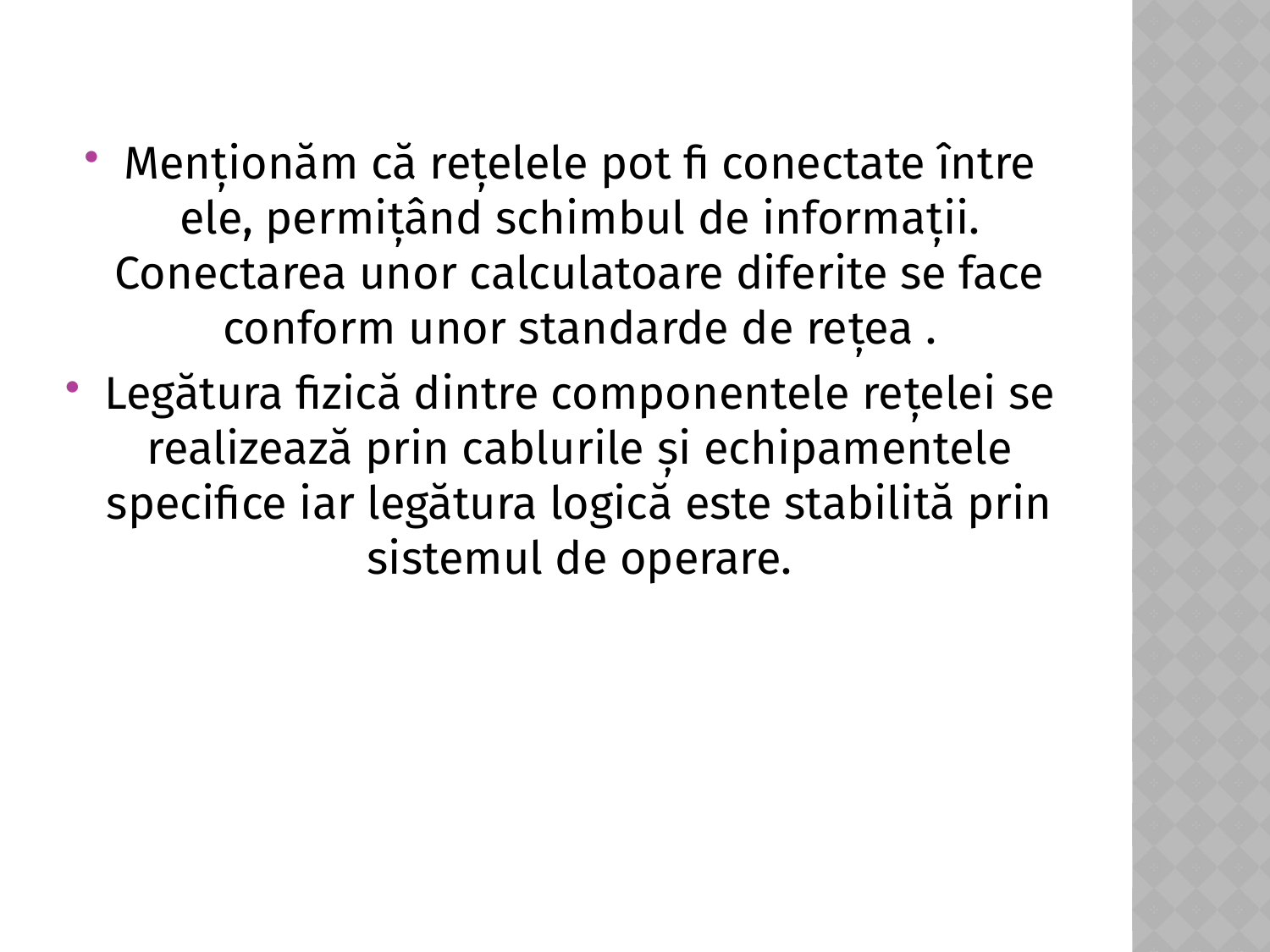

Menţionăm că reţelele pot fi conectate între ele, permiţând schimbul de informaţii. Conectarea unor calculatoare diferite se face conform unor standarde de reţea .
Legătura fizică dintre componentele reţelei se realizează prin cablurile şi echipamentele specifice iar legătura logică este stabilită prin sistemul de operare.